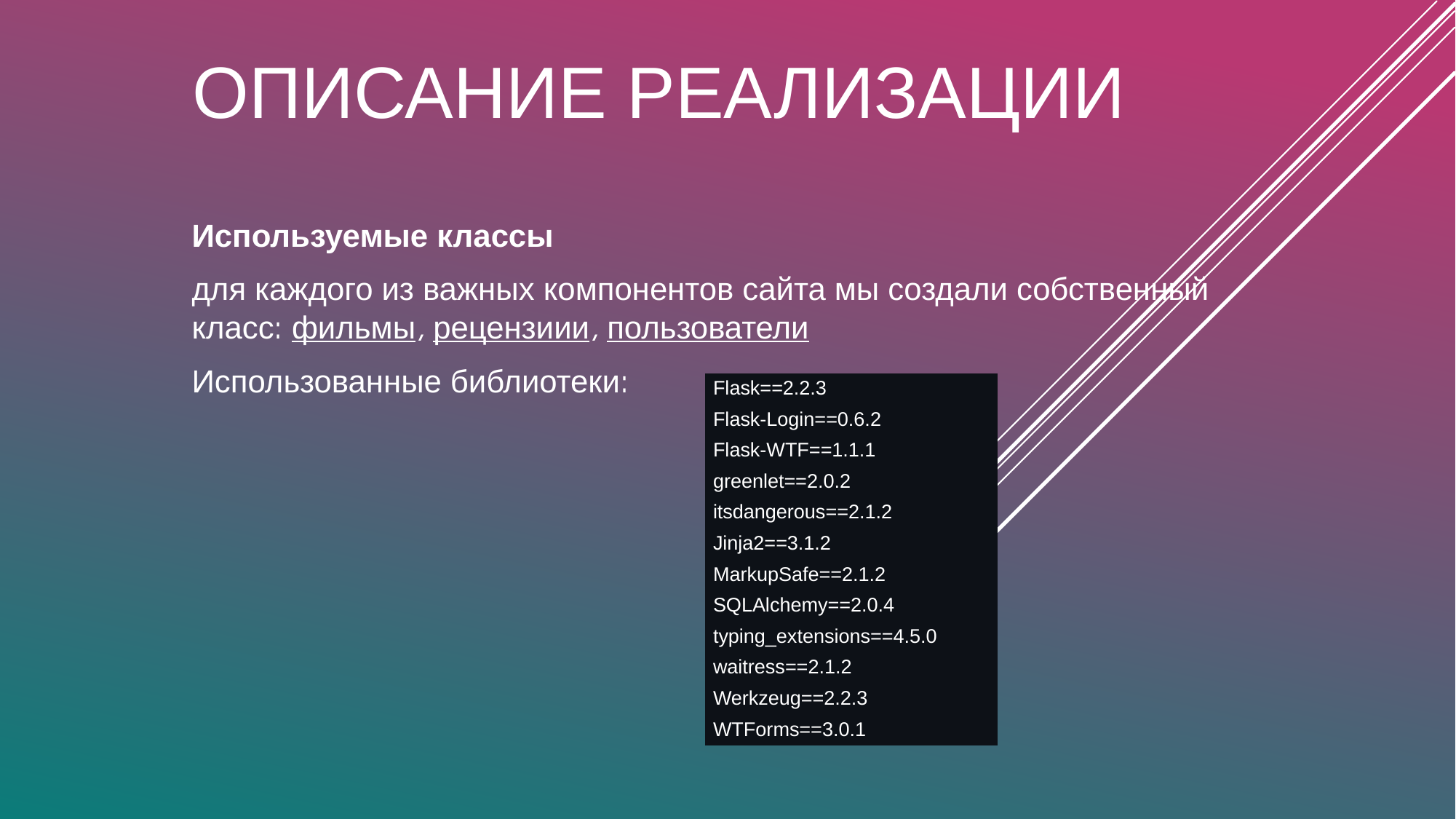

# Описание реализации
Используемые классы
для каждого из важных компонентов сайта мы создали собственный класс: фильмы, рецензиии, пользователи
Использованные библиотеки:

| Flask==2.2.3 |
| --- |
| Flask-Login==0.6.2 |
| Flask-WTF==1.1.1 |
| greenlet==2.0.2 |
| itsdangerous==2.1.2 |
| Jinja2==3.1.2 |
| MarkupSafe==2.1.2 |
| SQLAlchemy==2.0.4 |
| typing\_extensions==4.5.0 |
| waitress==2.1.2 |
| Werkzeug==2.2.3 |
| WTForms==3.0.1 |